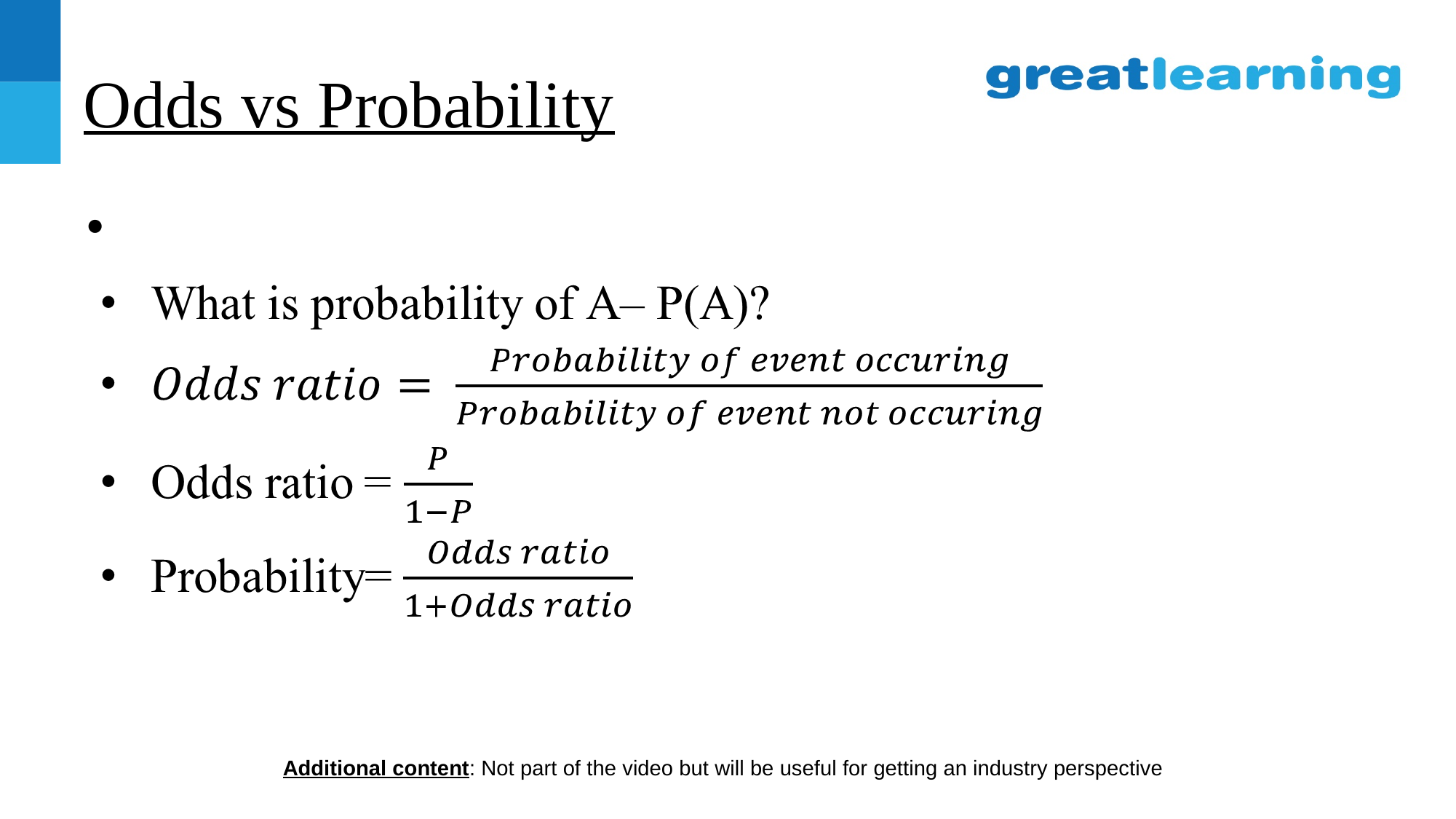

# Odds vs Probability

Additional content: Not part of the video but will be useful for getting an industry perspective